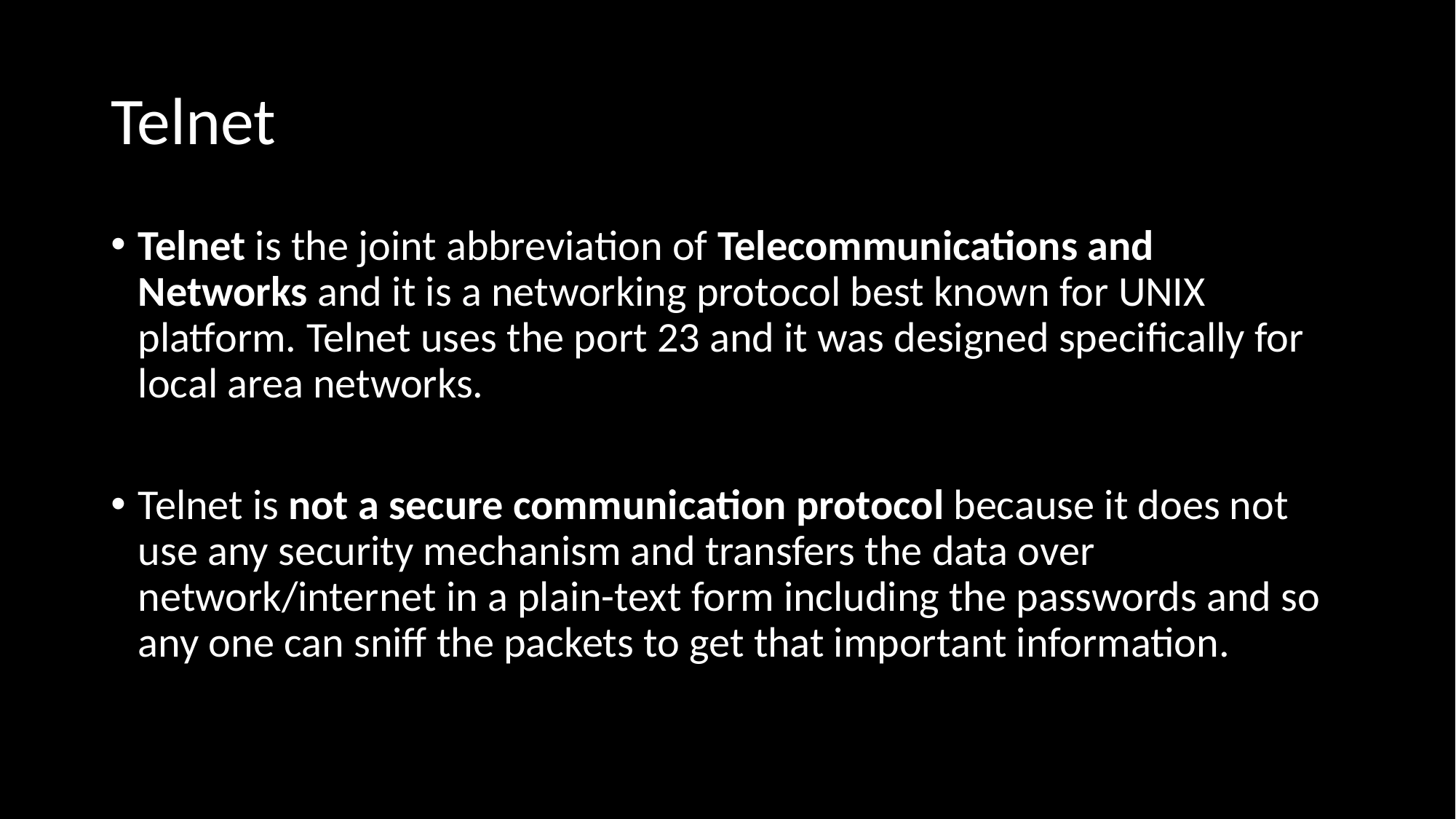

# Telnet
Telnet is the joint abbreviation of Telecommunications and Networks and it is a networking protocol best known for UNIX platform. Telnet uses the port 23 and it was designed specifically for local area networks.

Telnet is not a secure communication protocol because it does not use any security mechanism and transfers the data over network/internet in a plain-text form including the passwords and so any one can sniff the packets to get that important information.